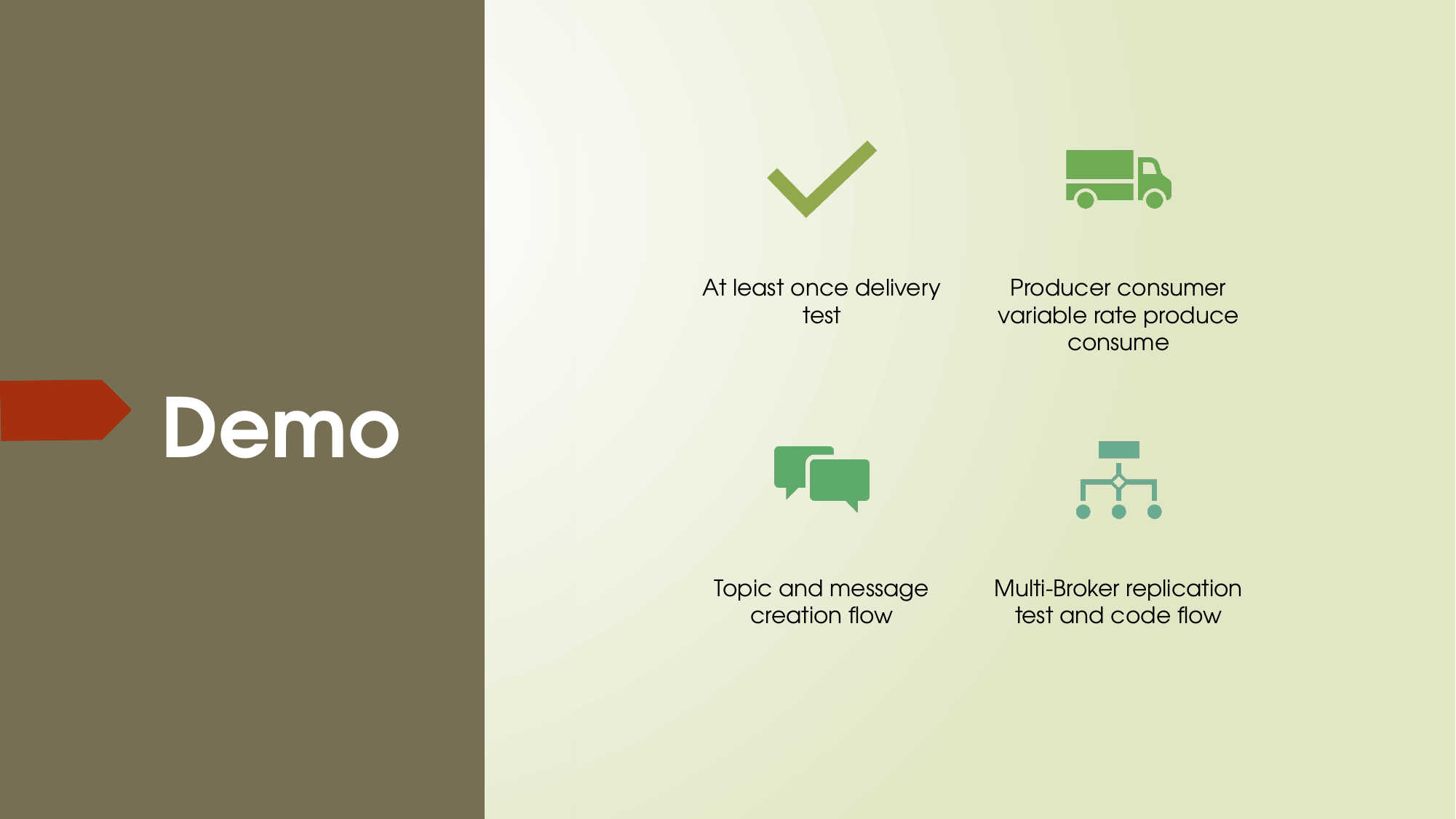

At least once delivery test
Producer consumer variable rate produce consume
Topic and message creation flow
Multi-Broker replication test and code flow
# Demo